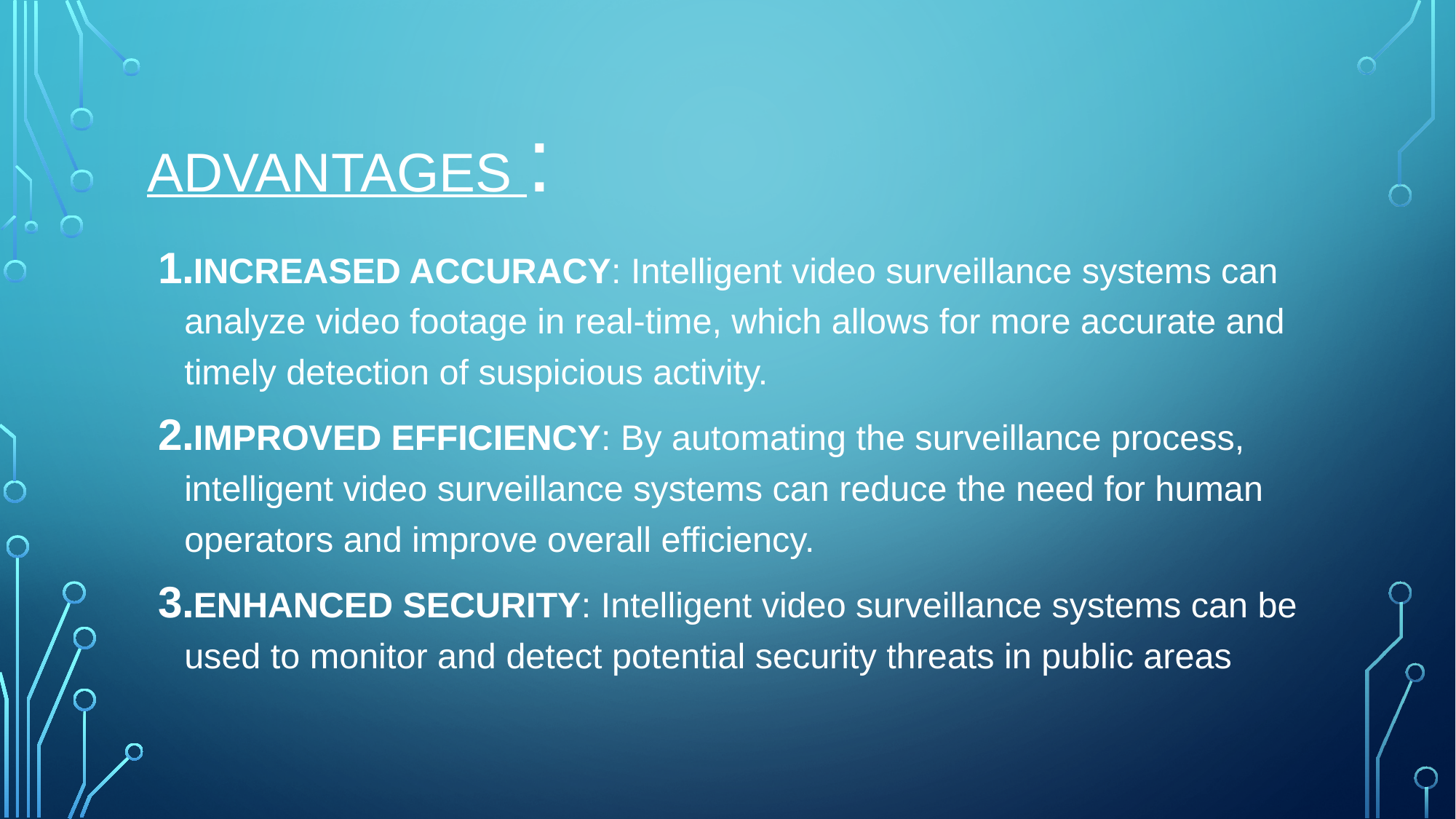

# Advantages :
INCREASED ACCURACY: Intelligent video surveillance systems can analyze video footage in real-time, which allows for more accurate and timely detection of suspicious activity.
IMPROVED EFFICIENCY: By automating the surveillance process, intelligent video surveillance systems can reduce the need for human operators and improve overall efficiency.
ENHANCED SECURITY: Intelligent video surveillance systems can be used to monitor and detect potential security threats in public areas